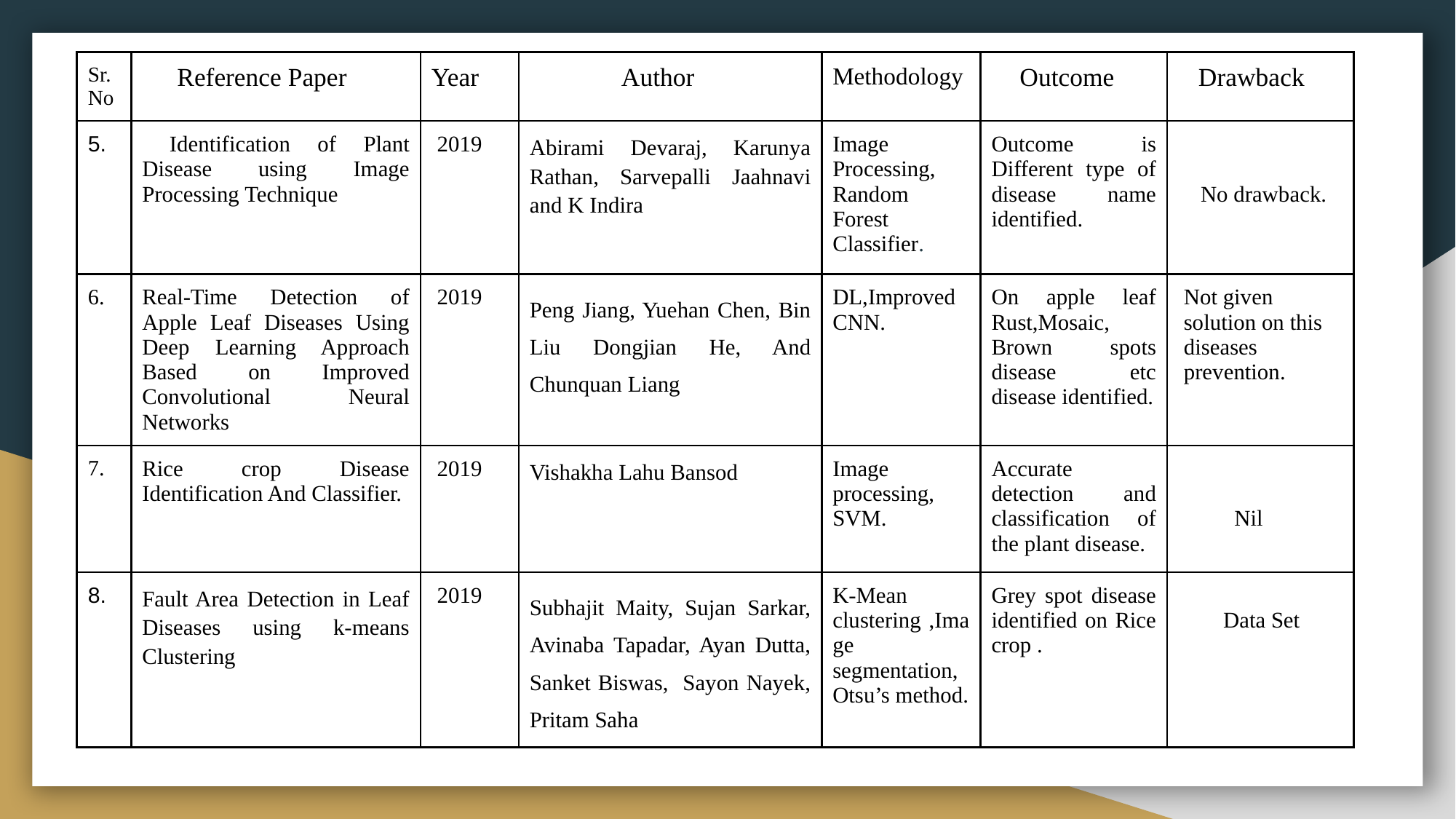

| Sr.No | Reference Paper | Year | Author | Methodology | Outcome | Drawback |
| --- | --- | --- | --- | --- | --- | --- |
| 5. | Identification of Plant Disease using Image Processing Technique | 2019 | Abirami Devaraj, Karunya Rathan, Sarvepalli Jaahnavi and K Indira | Image Processing, Random Forest Classifier. | Outcome is Different type of disease name identified. | No drawback. |
| 6. | Real-Time Detection of Apple Leaf Diseases Using Deep Learning Approach Based on Improved Convolutional Neural Networks | 2019 | Peng Jiang, Yuehan Chen, Bin Liu Dongjian He, And Chunquan Liang | DL,Improved CNN. | On apple leaf Rust,Mosaic, Brown spots disease etc disease identified. | Not given solution on this diseases prevention. |
| 7. | Rice crop Disease Identification And Classifier. | 2019 | Vishakha Lahu Bansod | Image processing, SVM. | Accurate detection and classification of the plant disease. | Nil |
| 8. | Fault Area Detection in Leaf Diseases using k-means Clustering | 2019 | Subhajit Maity, Sujan Sarkar, Avinaba Tapadar, Ayan Dutta, Sanket Biswas, Sayon Nayek, Pritam Saha | K-Mean clustering ,Image segmentation, Otsu’s method. | Grey spot disease identified on Rice crop . | Data Set |